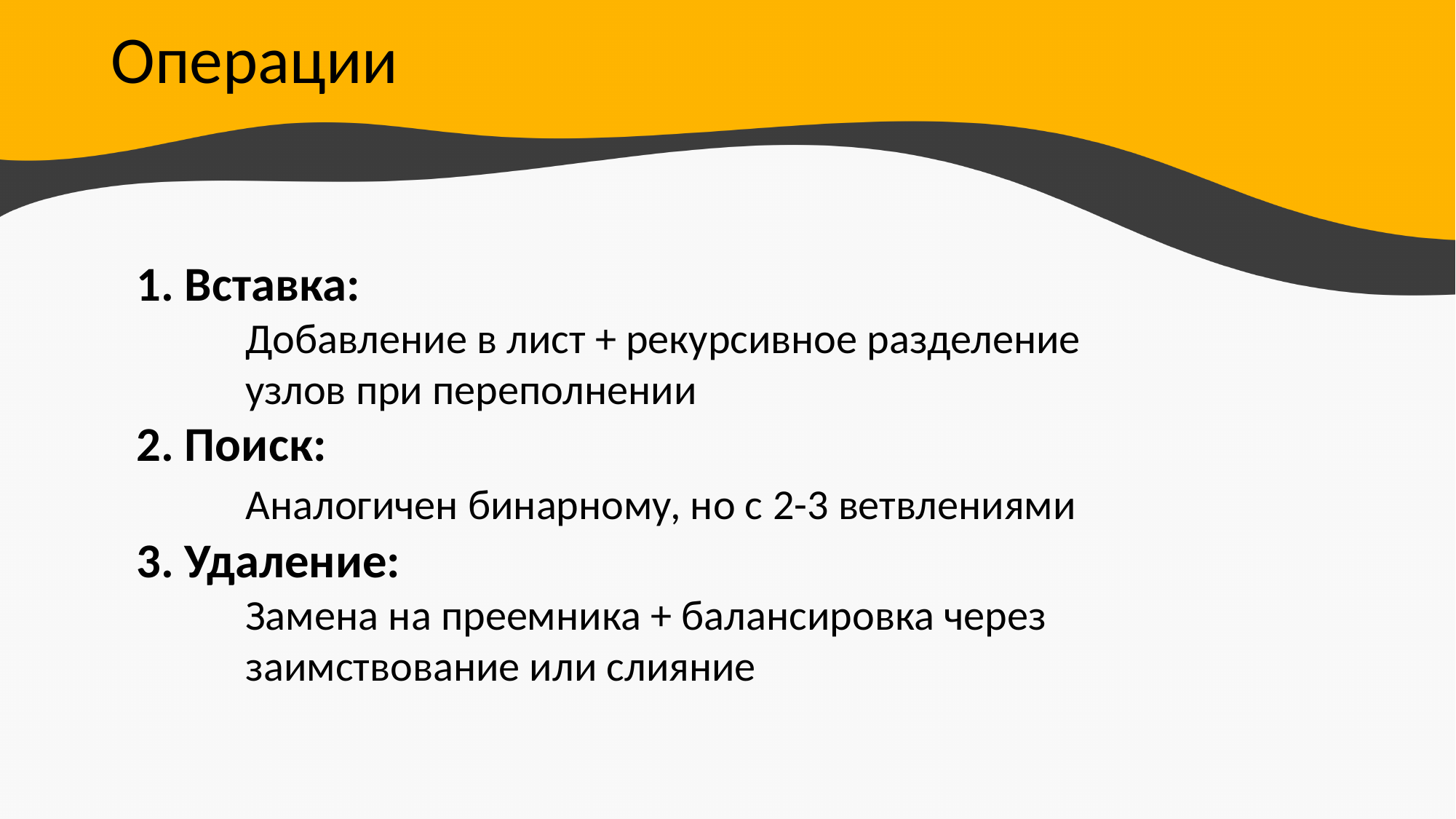

# Операции
1. Вставка:
	Добавление в лист + рекурсивное разделение
	узлов при переполнении
2. Поиск:
	Аналогичен бинарному, но с 2-3 ветвлениями
3. Удаление:
	Замена на преемника + балансировка через
	заимствование или слияние